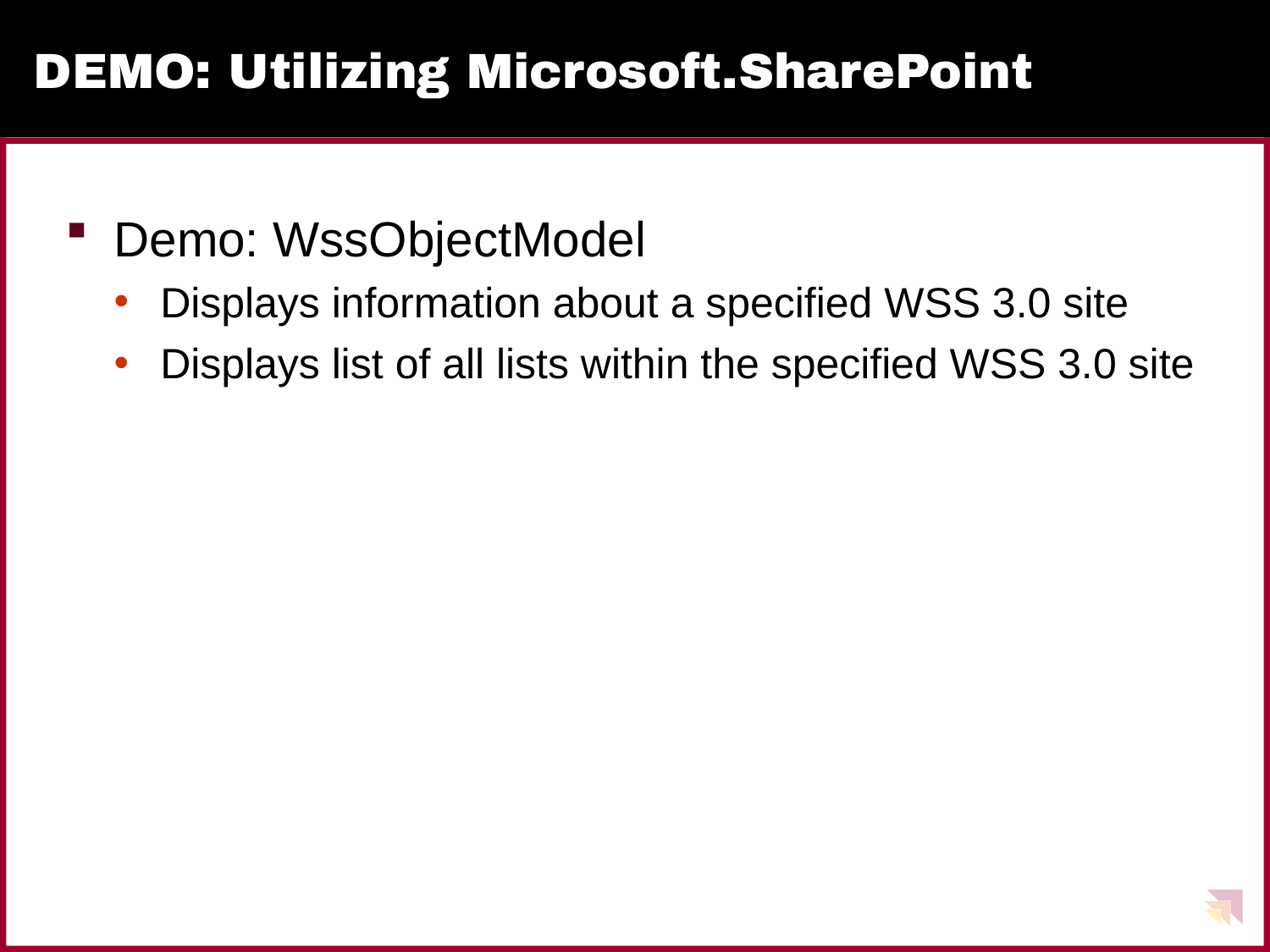

# DEMO: Utilizing Microsoft.SharePoint
Demo: WssObjectModel
Displays information about a specified WSS 3.0 site
Displays list of all lists within the specified WSS 3.0 site